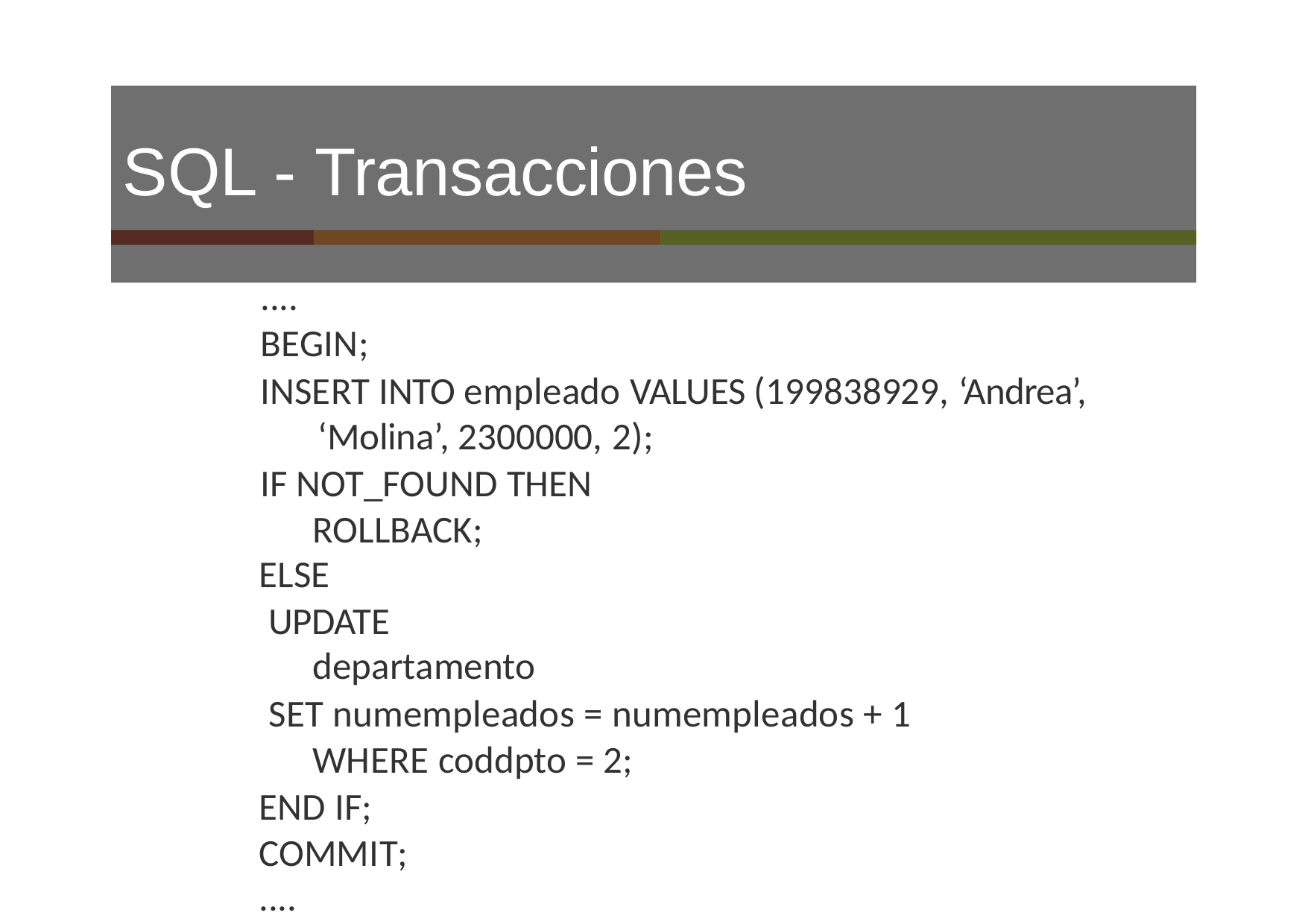

# SQL ‐ Transacciones
....  BEGIN;
INSERT INTO empleado VALUES (199838929, ‘Andrea’,  ‘Molina’, 2300000, 2);
IF NOT_FOUND THEN  ROLLBACK;
ELSE
UPDATE departamento
SET numempleados = numempleados + 1  WHERE coddpto = 2;
END IF;
COMMIT;
....